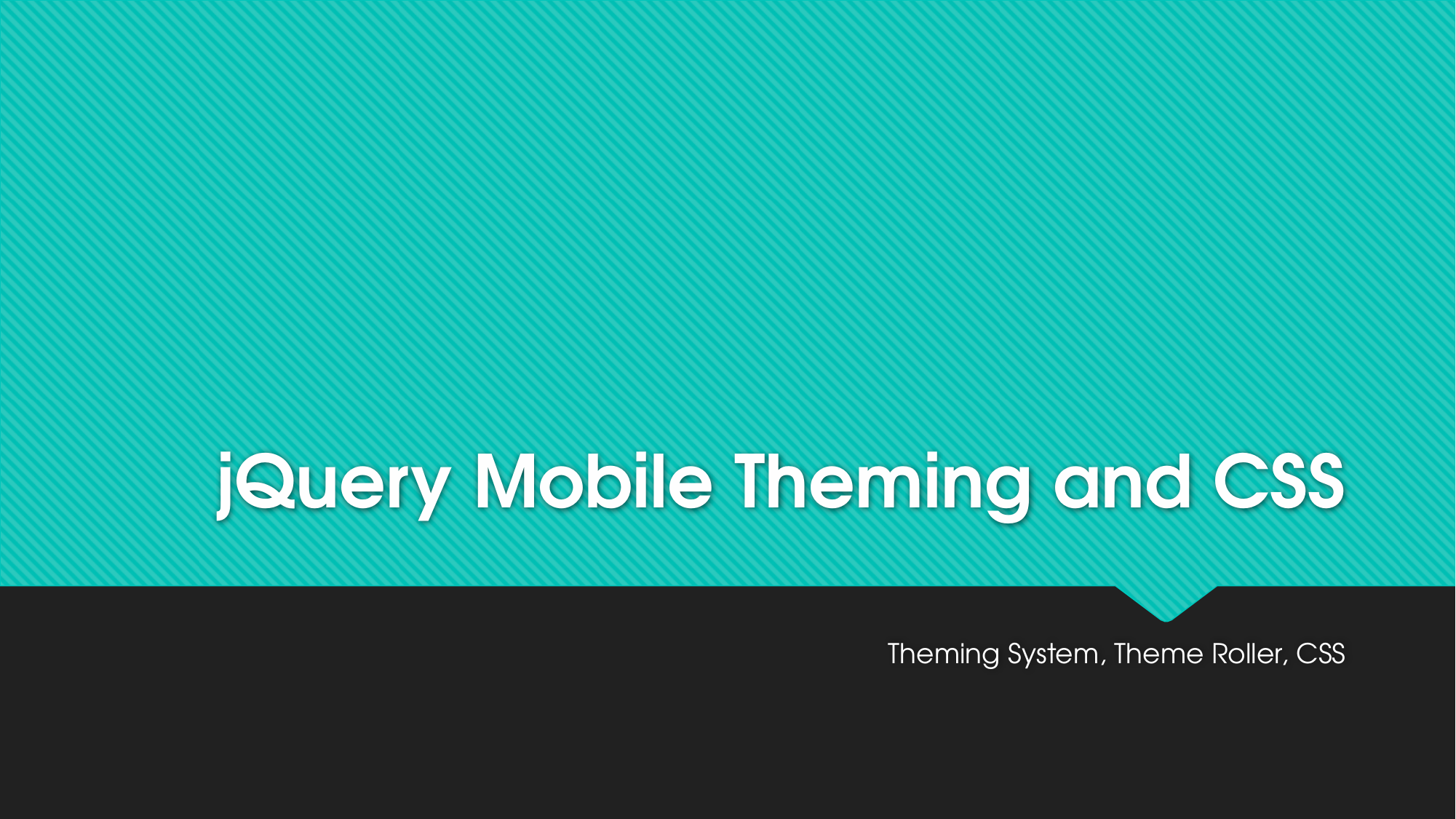

# jQuery Mobile Theming and CSS
Theming System, Theme Roller, CSS